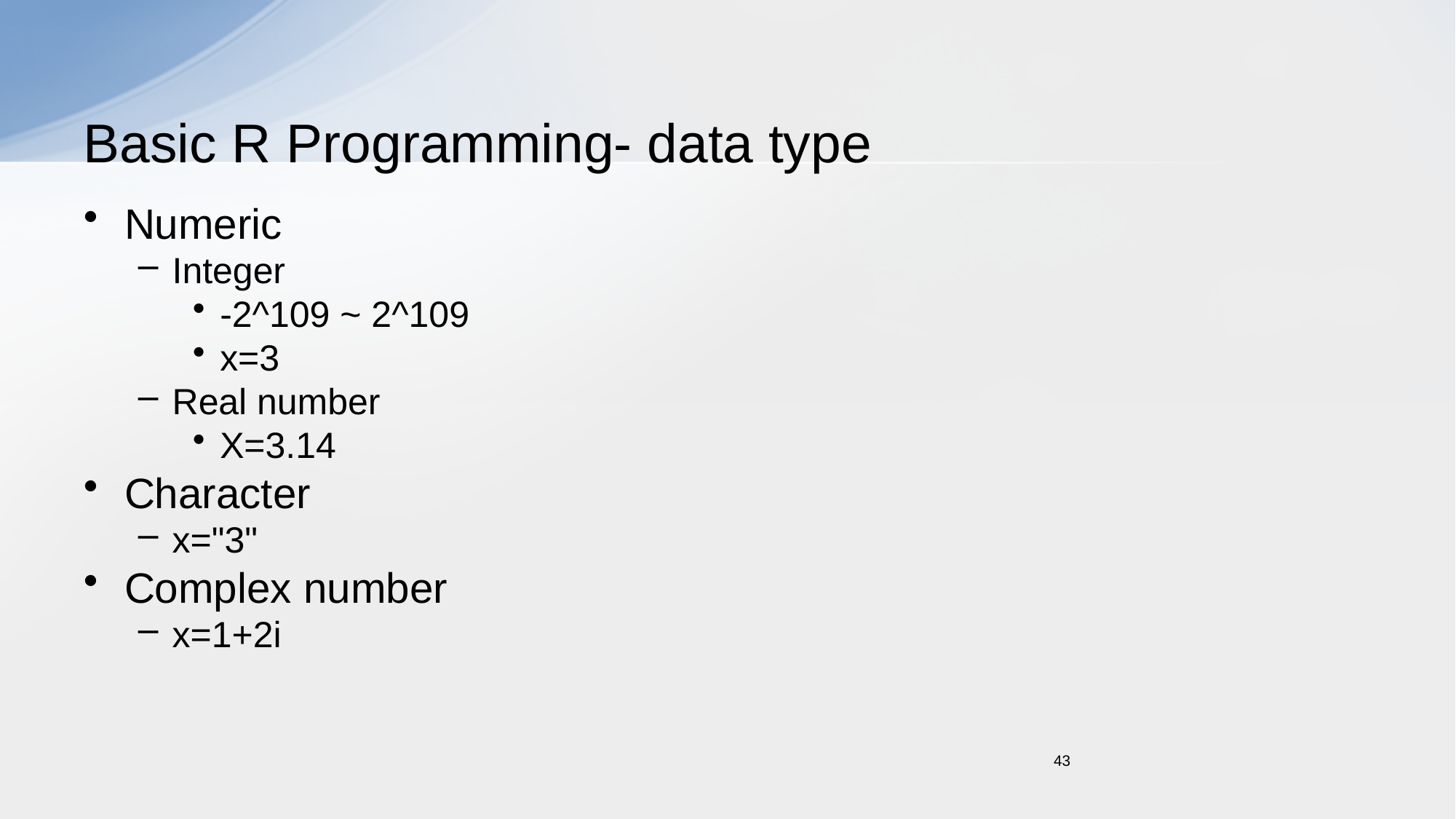

# Basic R Programming- data type
Numeric
Integer
-2^109 ~ 2^109
x=3
Real number
X=3.14
Character
x="3"
Complex number
x=1+2i
43